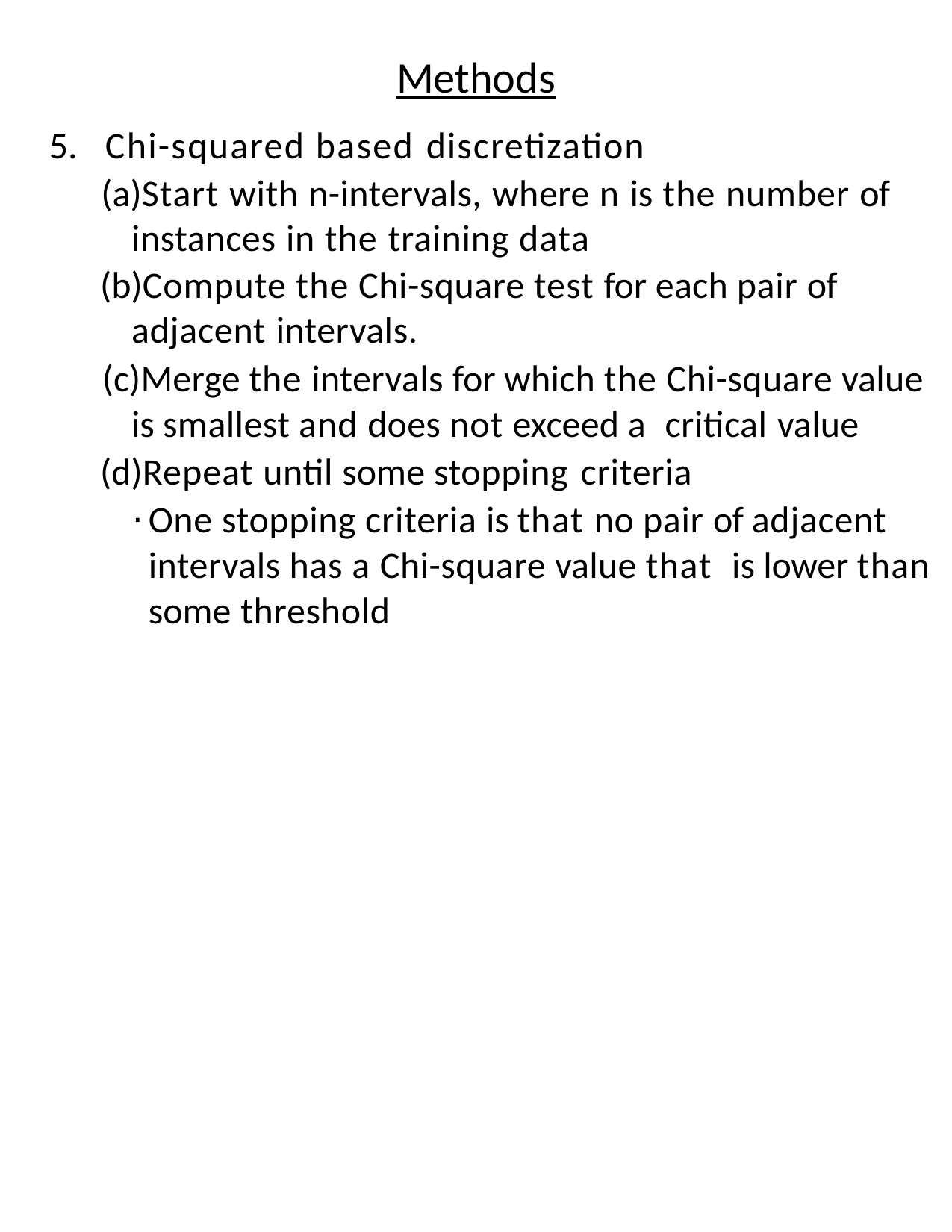

# Methods
Chi-squared based discretization
Start with n-intervals, where n is the number of instances in the training data
Compute the Chi-square test for each pair of adjacent intervals.
Merge the intervals for which the Chi-square value is smallest and does not exceed a  critical value
Repeat until some stopping criteria
One stopping criteria is that no pair of adjacent intervals has a Chi-square value that  is lower than some threshold